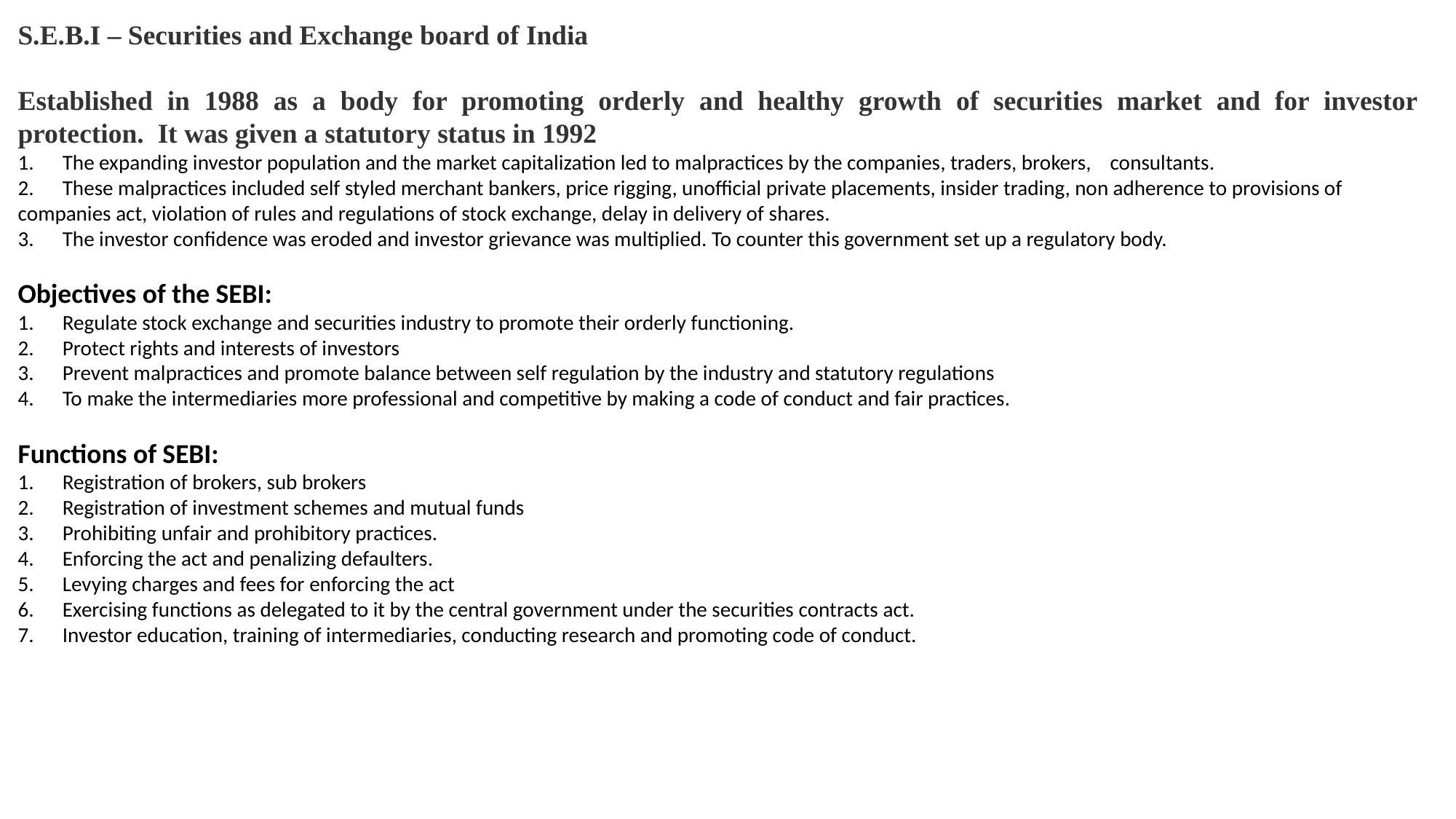

S.E.B.I – Securities and Exchange board of India
Established in 1988 as a body for promoting orderly and healthy growth of securities market and for investor protection.  It was given a statutory status in 1992
1.      The expanding investor population and the market capitalization led to malpractices by the companies, traders, brokers,    consultants.
2.      These malpractices included self styled merchant bankers, price rigging, unofficial private placements, insider trading, non adherence to provisions of companies act, violation of rules and regulations of stock exchange, delay in delivery of shares.
3.      The investor confidence was eroded and investor grievance was multiplied. To counter this government set up a regulatory body.

Objectives of the SEBI:
1.      Regulate stock exchange and securities industry to promote their orderly functioning.
2.      Protect rights and interests of investors
3.      Prevent malpractices and promote balance between self regulation by the industry and statutory regulations
4.      To make the intermediaries more professional and competitive by making a code of conduct and fair practices.

Functions of SEBI:
1.      Registration of brokers, sub brokers
2.      Registration of investment schemes and mutual funds
3.      Prohibiting unfair and prohibitory practices.
4.      Enforcing the act and penalizing defaulters.
5.      Levying charges and fees for enforcing the act
6.      Exercising functions as delegated to it by the central government under the securities contracts act.
7.      Investor education, training of intermediaries, conducting research and promoting code of conduct.